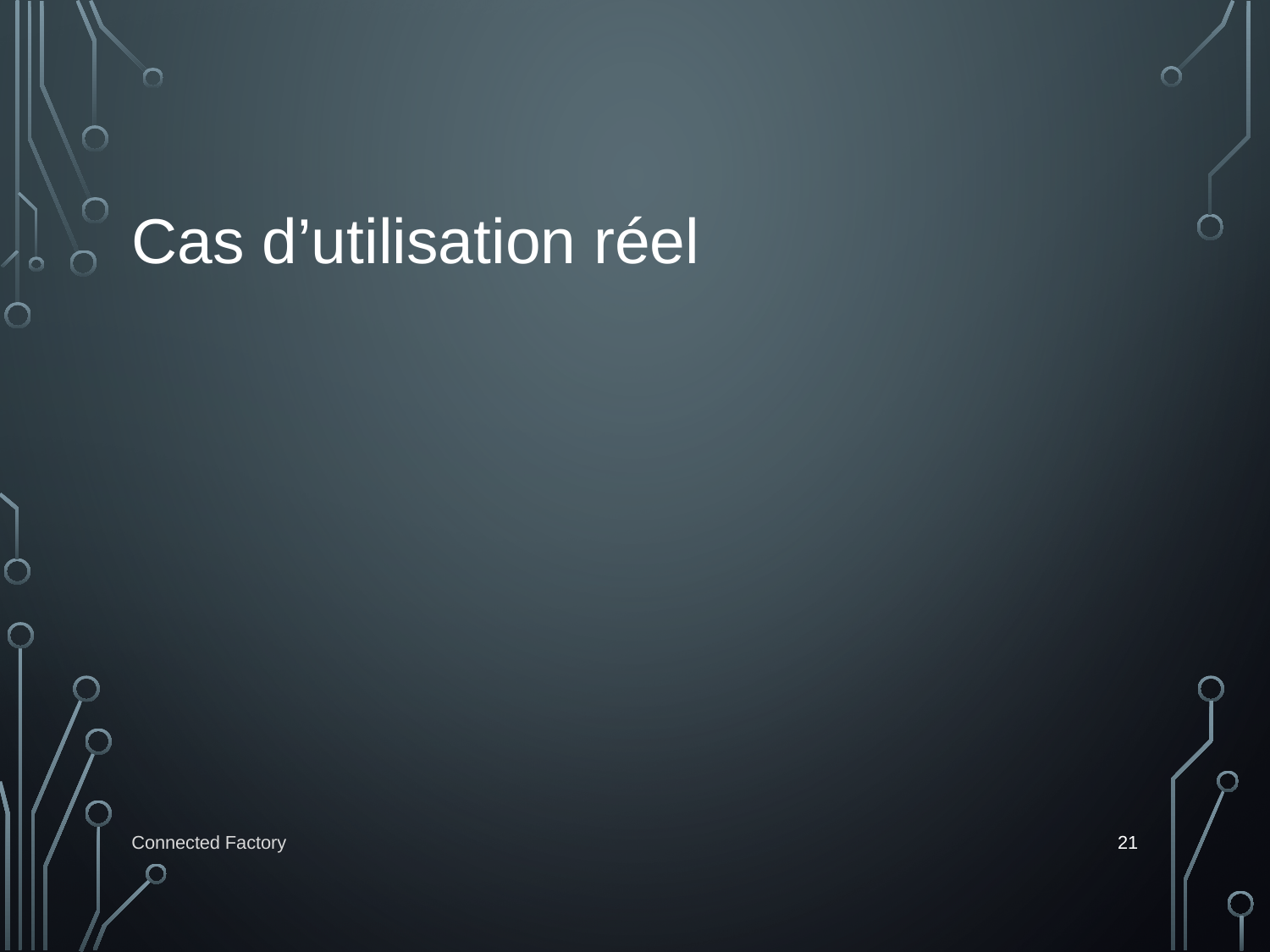

# Cas d’utilisation réel

21
Connected Factory